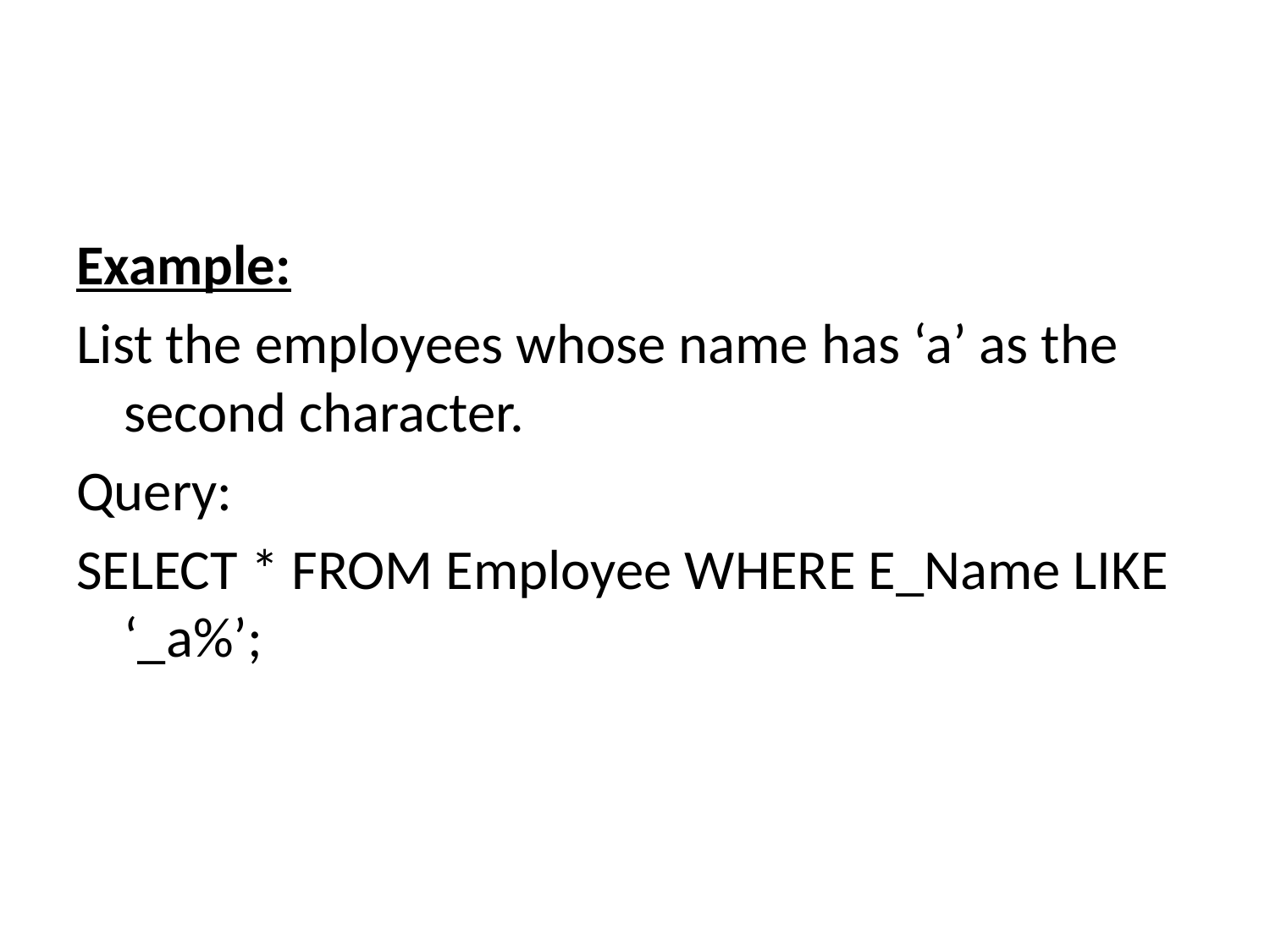

#
Example:
List the employees whose name has ‘a’ as the second character.
Query:
SELECT * FROM Employee WHERE E_Name LIKE ‘_a%’;